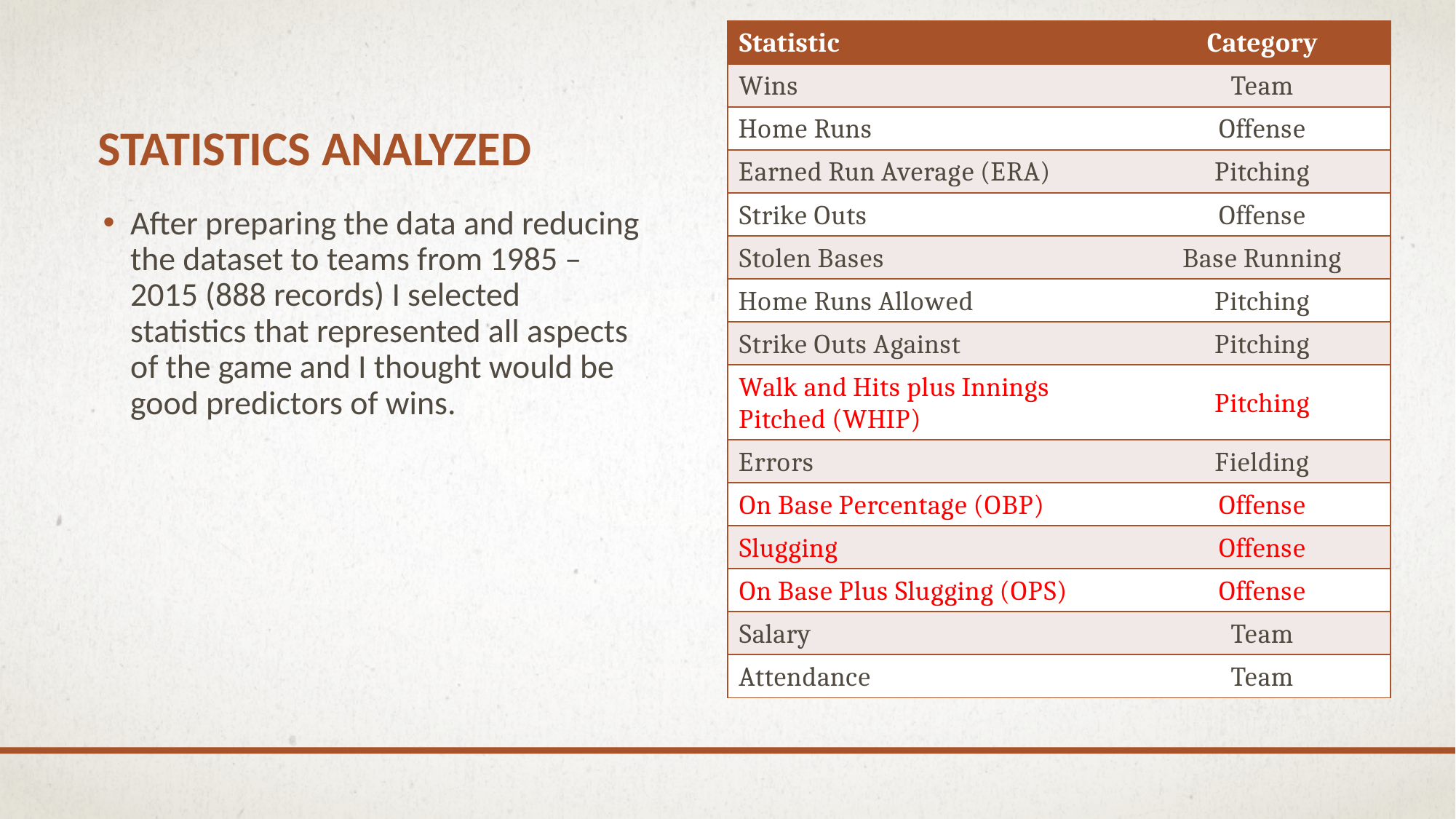

| Statistic | Category |
| --- | --- |
| Wins | Team |
| Home Runs | Offense |
| Earned Run Average (ERA) | Pitching |
| Strike Outs | Offense |
| Stolen Bases | Base Running |
| Home Runs Allowed | Pitching |
| Strike Outs Against | Pitching |
| Walk and Hits plus Innings Pitched (WHIP) | Pitching |
| Errors | Fielding |
| On Base Percentage (OBP) | Offense |
| Slugging | Offense |
| On Base Plus Slugging (OPS) | Offense |
| Salary | Team |
| Attendance | Team |
# Statistics Analyzed
After preparing the data and reducing the dataset to teams from 1985 – 2015 (888 records) I selected statistics that represented all aspects of the game and I thought would be good predictors of wins.